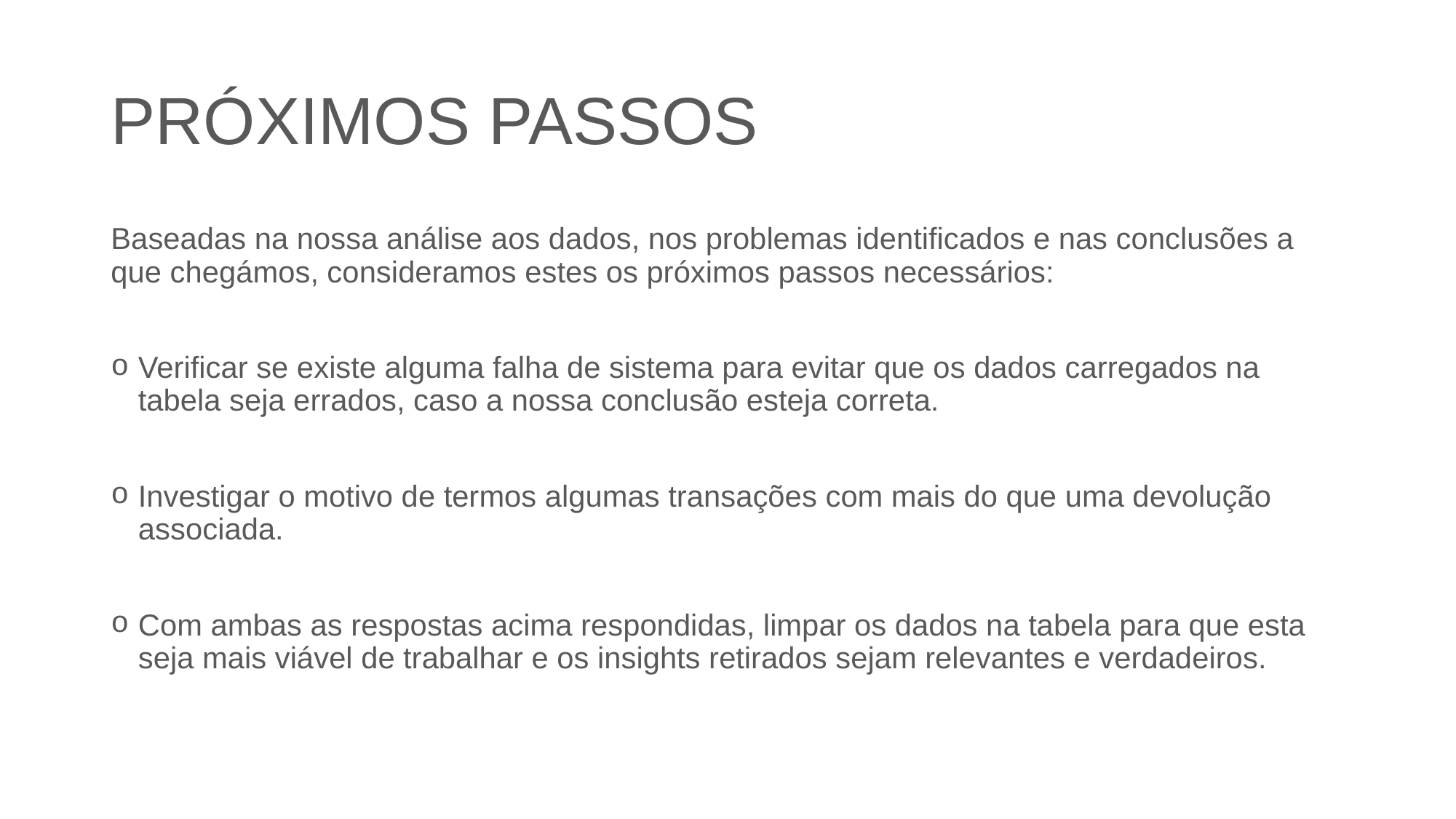

# PRÓXIMOS PASSOS
Baseadas na nossa análise aos dados, nos problemas identificados e nas conclusões a que chegámos, consideramos estes os próximos passos necessários:

Verificar se existe alguma falha de sistema para evitar que os dados carregados na tabela seja errados, caso a nossa conclusão esteja correta.

Investigar o motivo de termos algumas transações com mais do que uma devolução associada.

Com ambas as respostas acima respondidas, limpar os dados na tabela para que esta seja mais viável de trabalhar e os insights retirados sejam relevantes e verdadeiros.